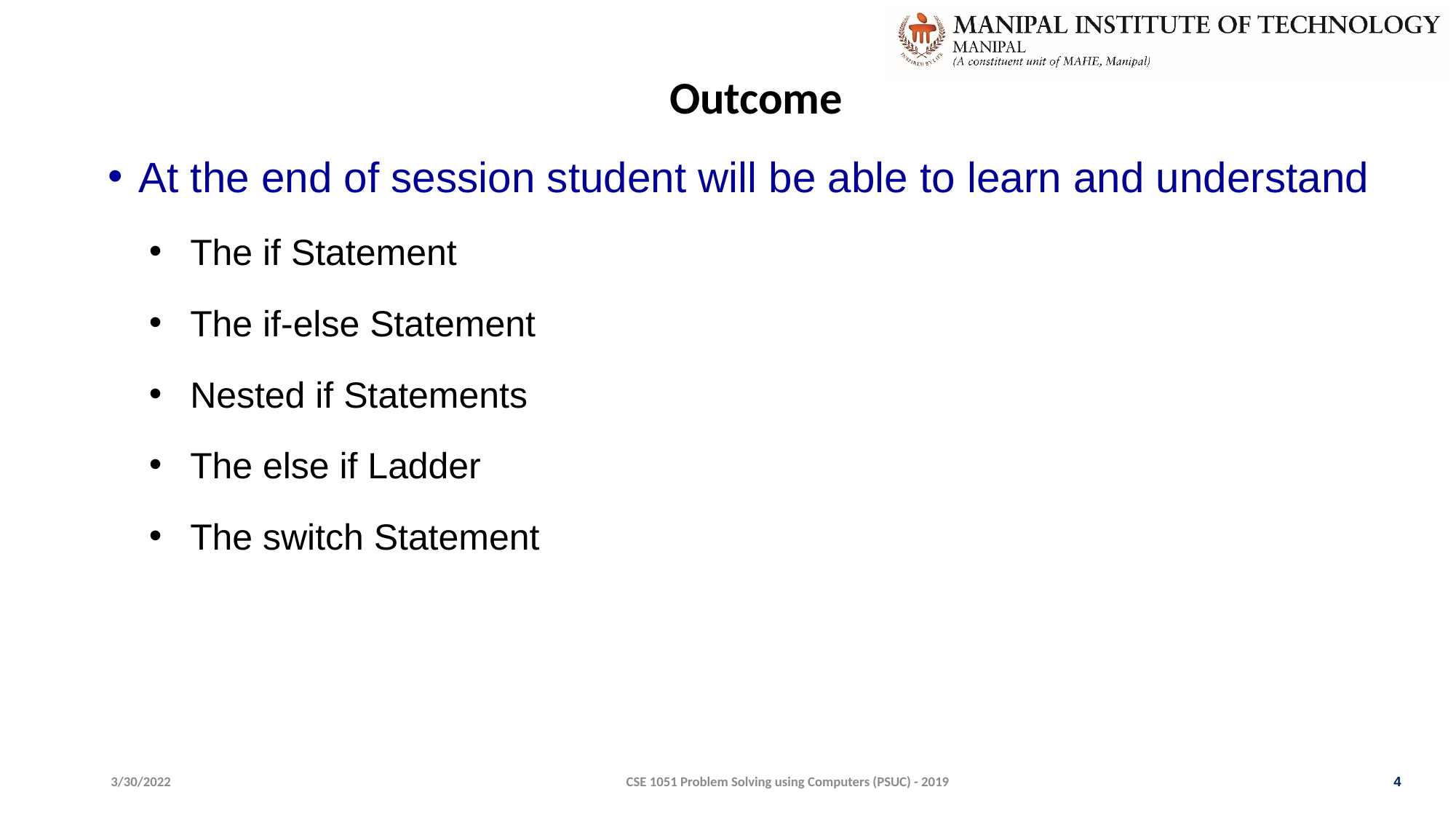

# Outcome
At the end of session student will be able to learn and understand
The if Statement
The if-else Statement
Nested if Statements
The else if Ladder
The switch Statement
3/30/2022
CSE 1051 Problem Solving using Computers (PSUC) - 2019
4